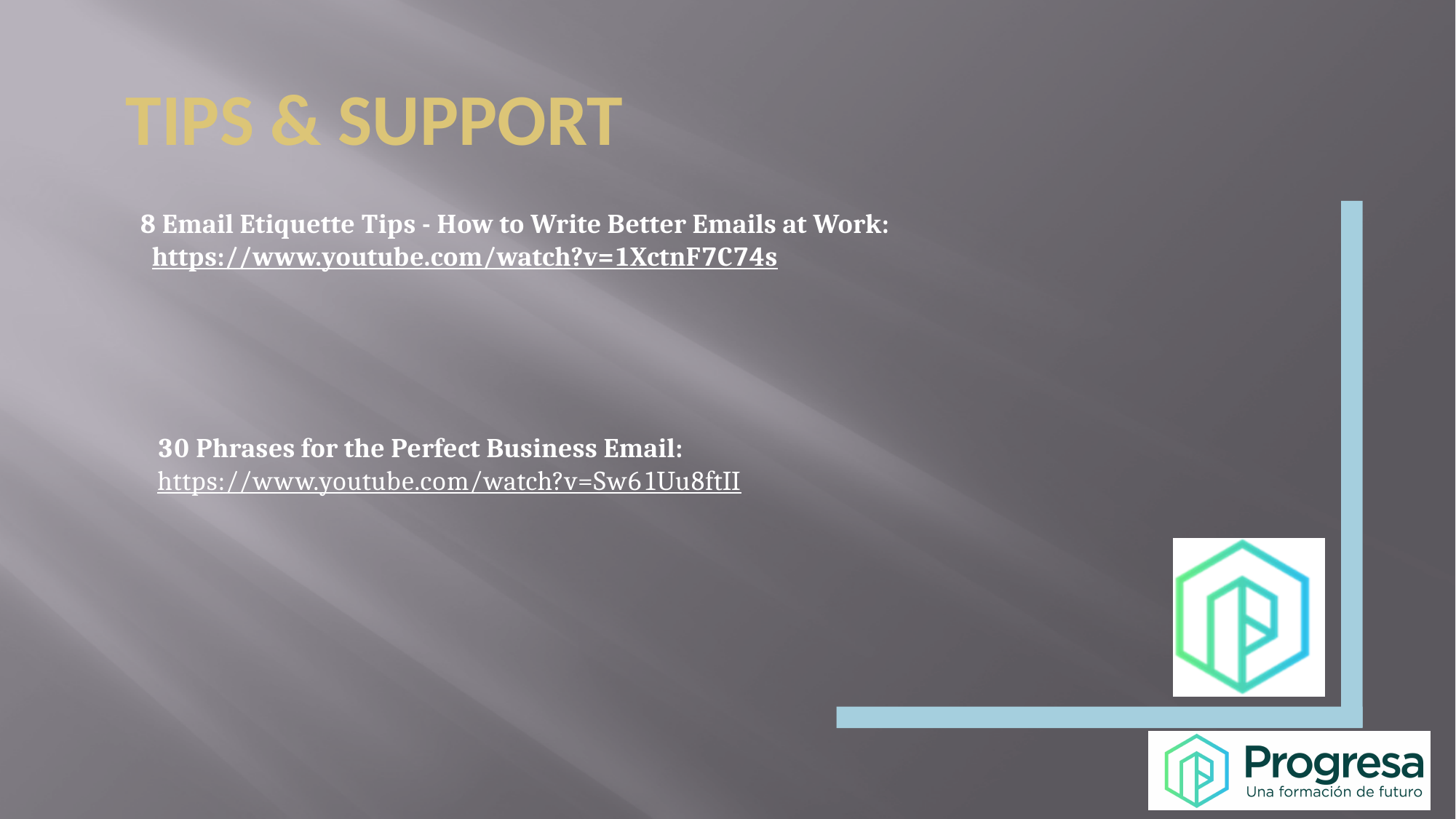

# TIPS & SUPPORT
8 Email Etiquette Tips - How to Write Better Emails at Work:
  https://www.youtube.com/watch?v=1XctnF7C74s

30 Phrases for the Perfect Business Email:
https://www.youtube.com/watch?v=Sw61Uu8ftII